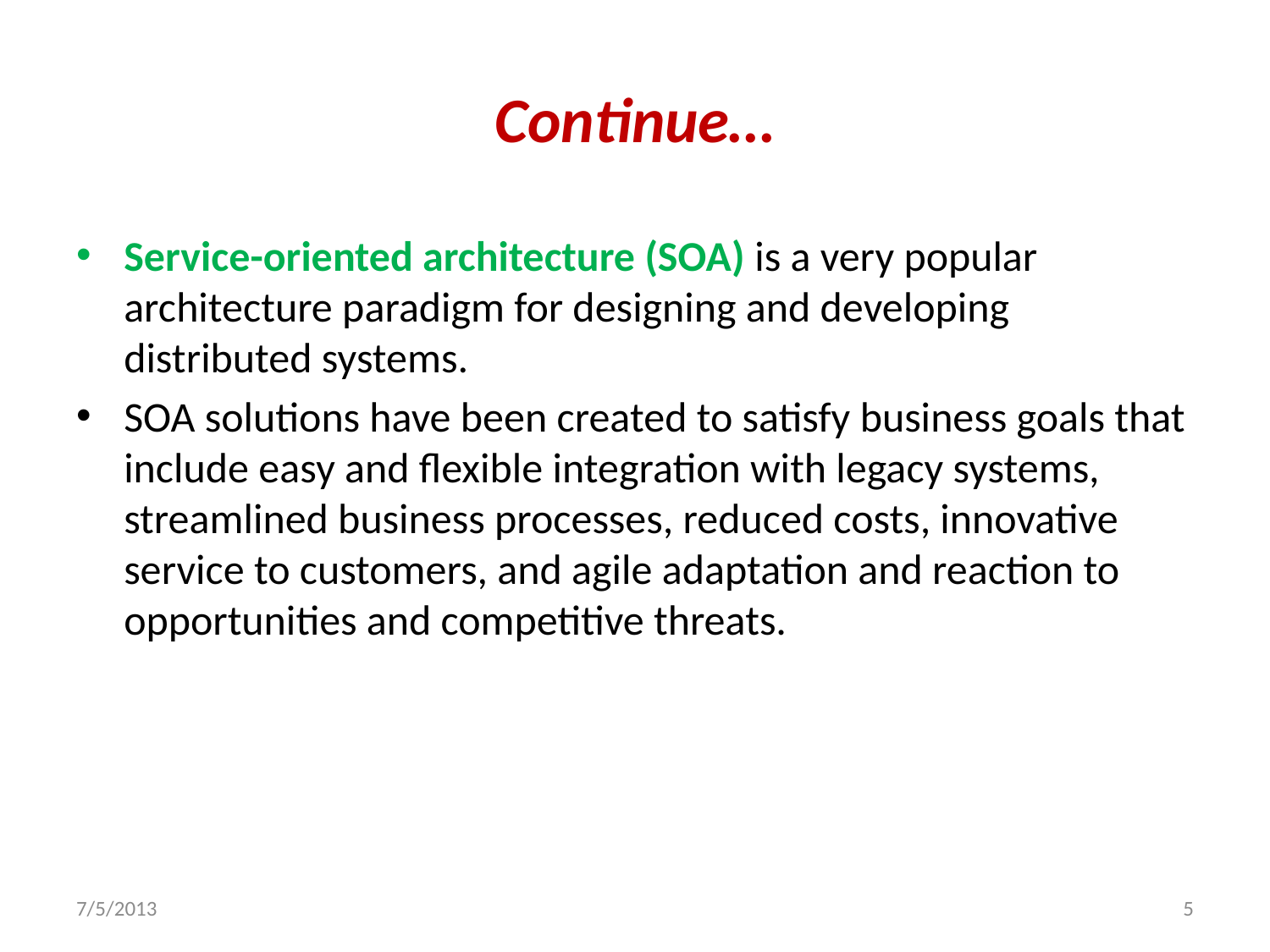

# Continue…
Service-oriented architecture (SOA) is a very popular architecture paradigm for designing and developing distributed systems.
SOA solutions have been created to satisfy business goals that include easy and flexible integration with legacy systems, streamlined business processes, reduced costs, innovative service to customers, and agile adaptation and reaction to opportunities and competitive threats.
7/5/2013
5